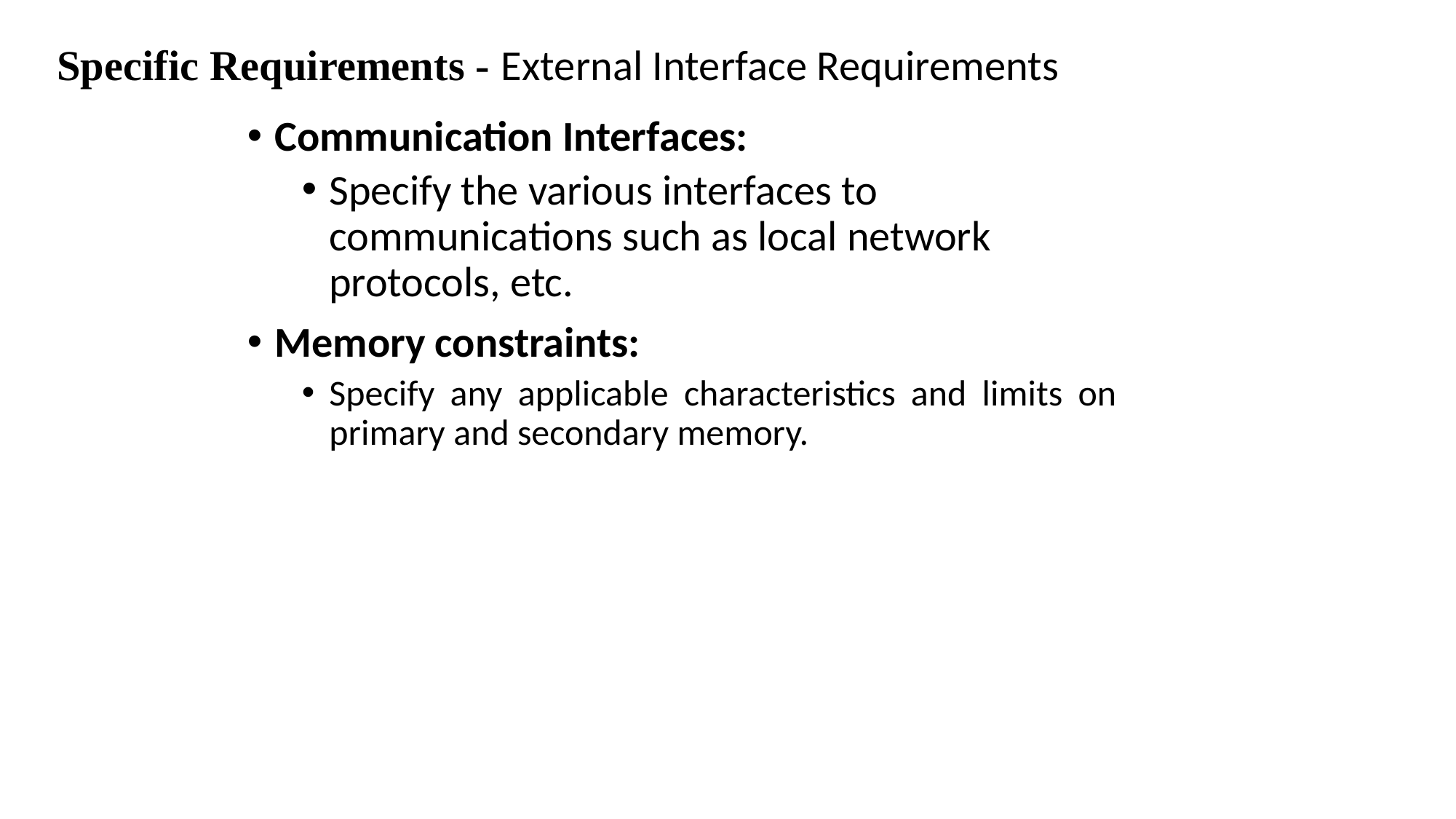

# Specific Requirements - External Interface Requirements
Communication Interfaces:
Specify the various interfaces to communications such as local network protocols, etc.
Memory constraints:
Specify any applicable characteristics and limits on primary and secondary memory.